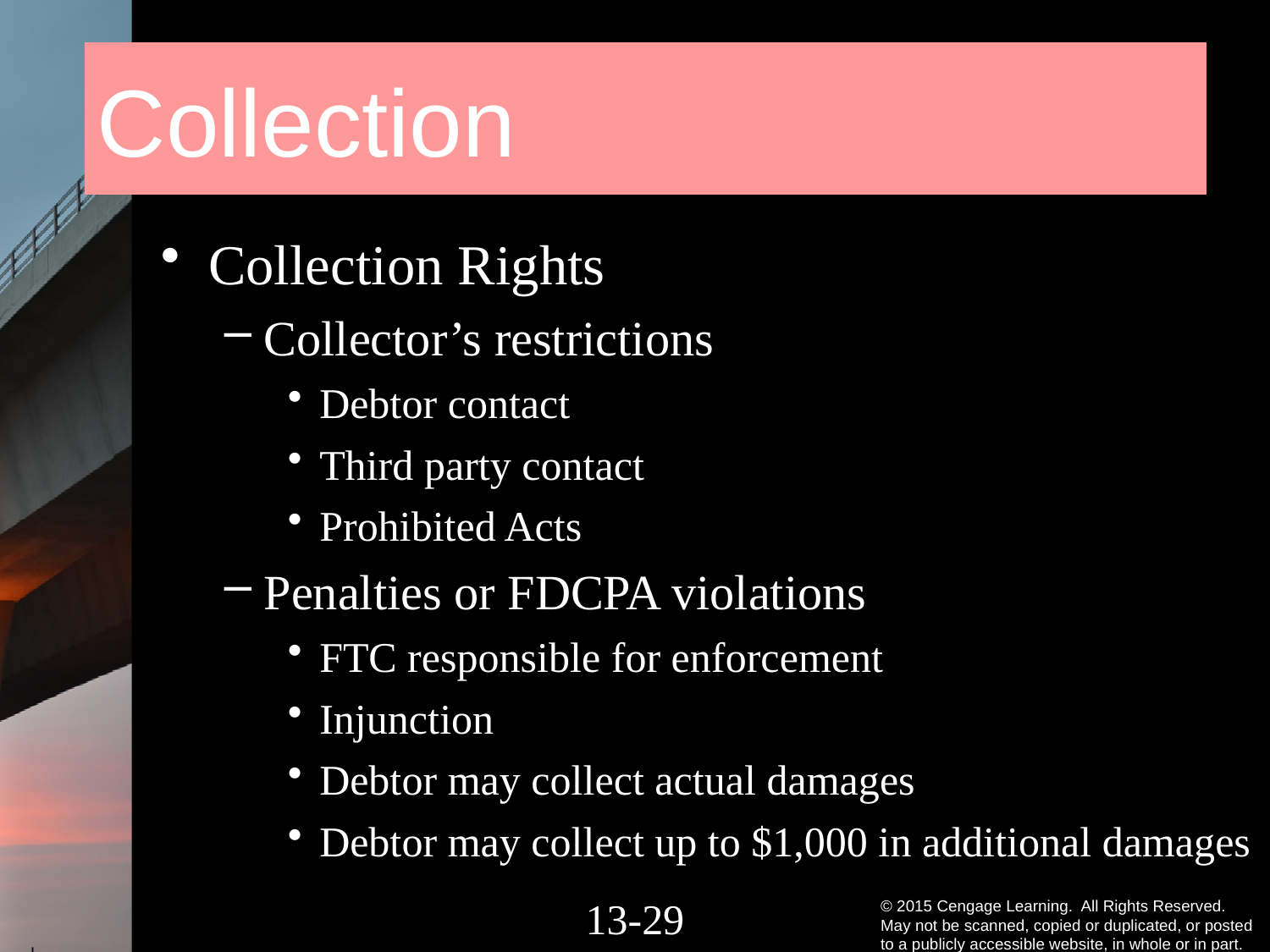

# Collection
Collection Rights
Collector’s restrictions
Debtor contact
Third party contact
Prohibited Acts
Penalties or FDCPA violations
FTC responsible for enforcement
Injunction
Debtor may collect actual damages
Debtor may collect up to $1,000 in additional damages
13-29